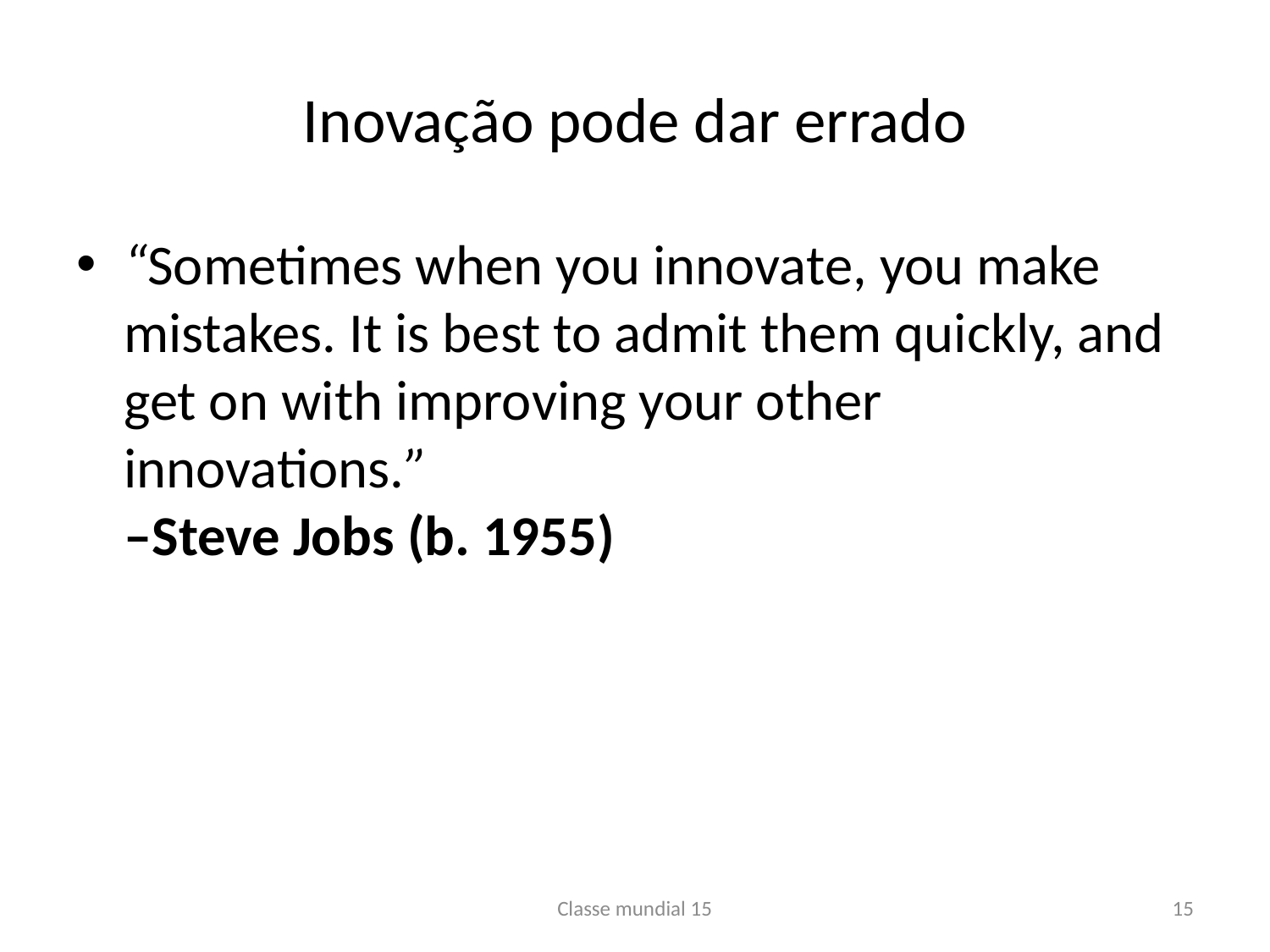

# Inovação pode dar errado
“Sometimes when you innovate, you make mistakes. It is best to admit them quickly, and get on with improving your other innovations.”
–Steve Jobs (b. 1955)
Classe mundial 15
15